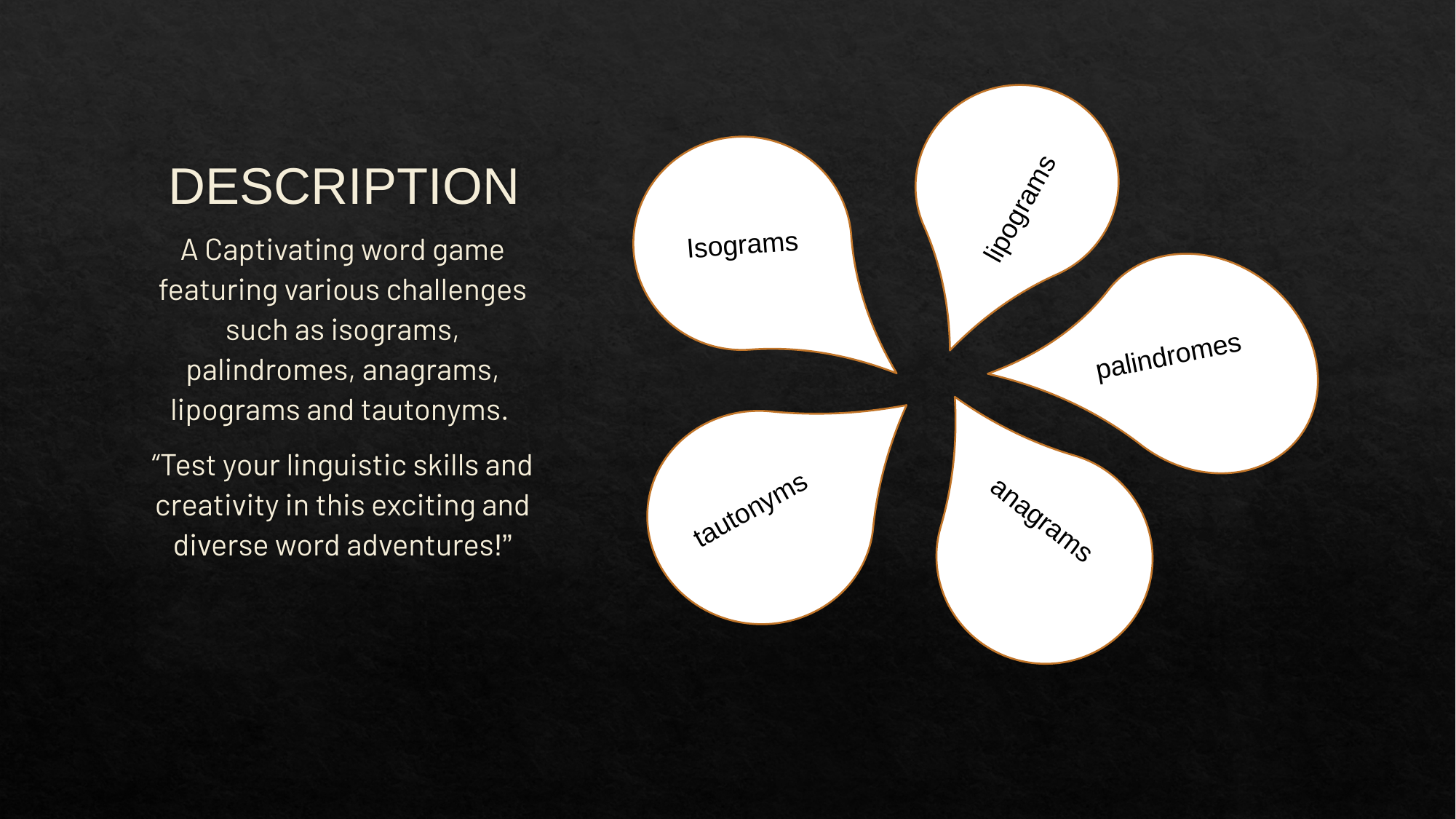

# DESCRIPTION
Isograms
            lipograms
A Captivating word game featuring various challenges such as isograms, palindromes, anagrams, lipograms and tautonyms.
“Test your linguistic skills and creativity in this exciting and diverse word adventures!”

         palindromes

tautonyms
anagrams